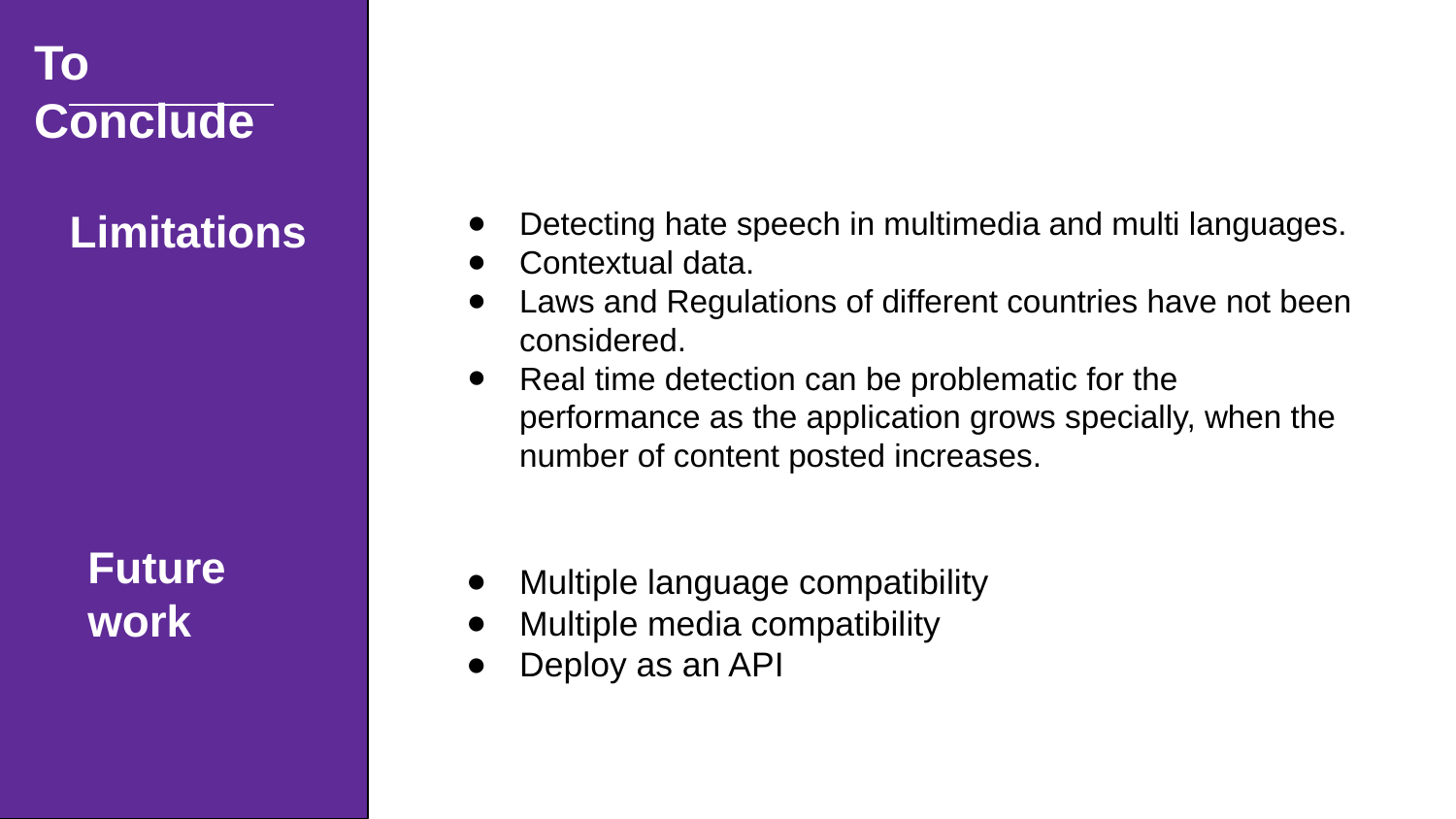

To Conclude
Limitations
Detecting hate speech in multimedia and multi languages.
Contextual data.
Laws and Regulations of different countries have not been considered.
Real time detection can be problematic for the performance as the application grows specially, when the number of content posted increases.
Future work
Multiple language compatibility
Multiple media compatibility
Deploy as an API